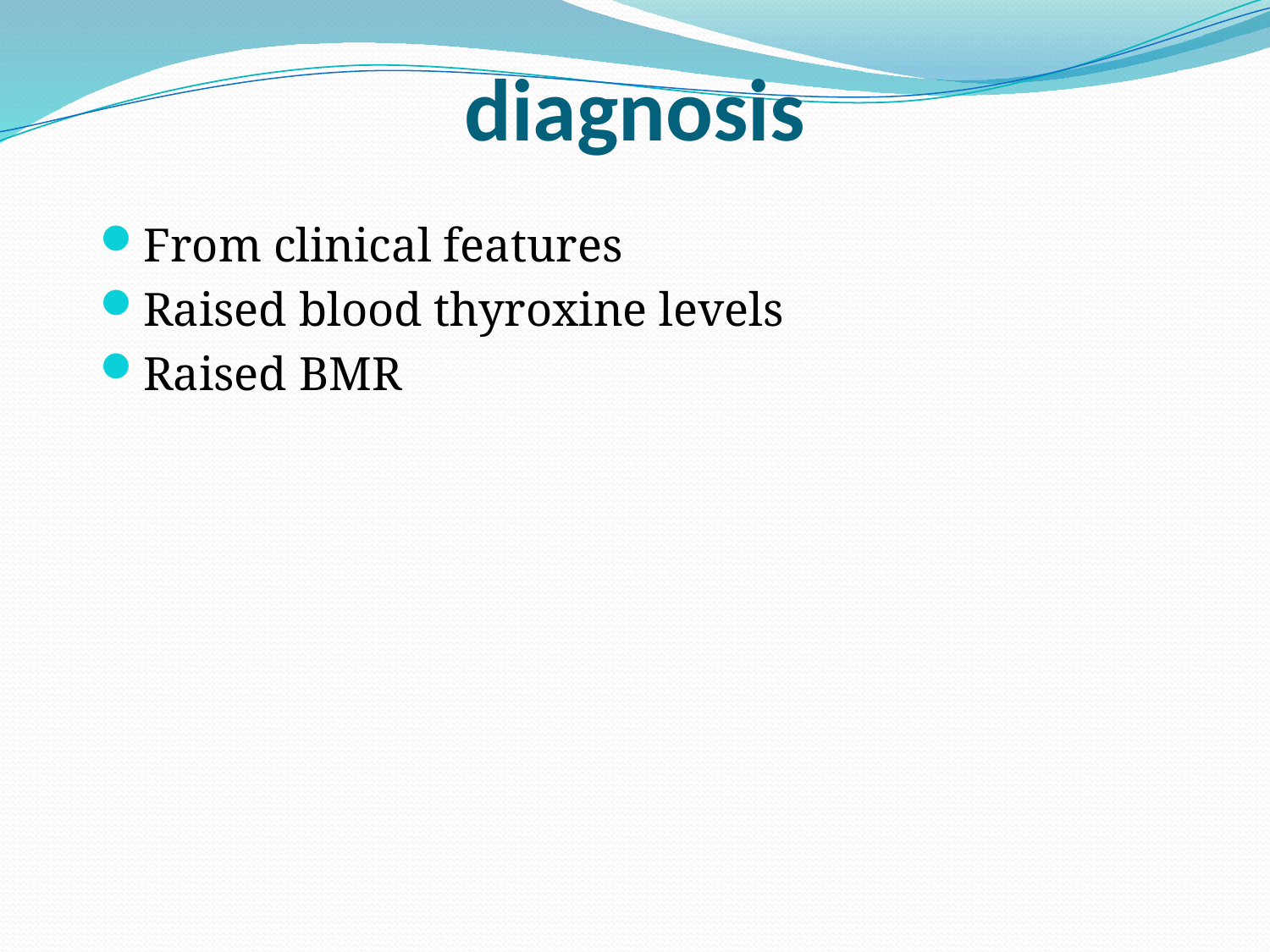

# diagnosis
From clinical features
Raised blood thyroxine levels
Raised BMR